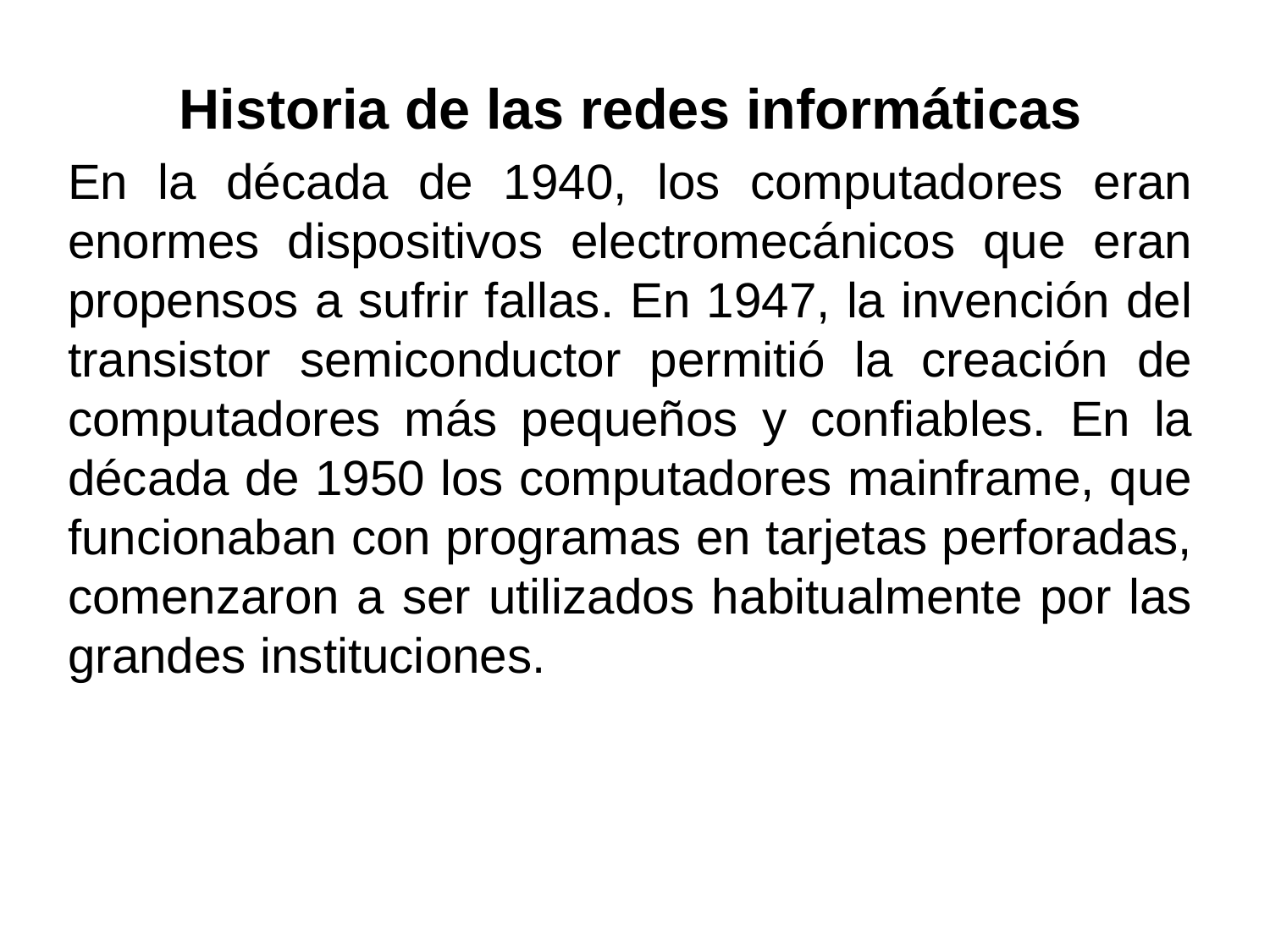

Historia de las redes informáticas
En la década de 1940, los computadores eran enormes dispositivos electromecánicos que eran propensos a sufrir fallas. En 1947, la invención del transistor semiconductor permitió la creación de computadores más pequeños y confiables. En la década de 1950 los computadores mainframe, que funcionaban con programas en tarjetas perforadas, comenzaron a ser utilizados habitualmente por las grandes instituciones.